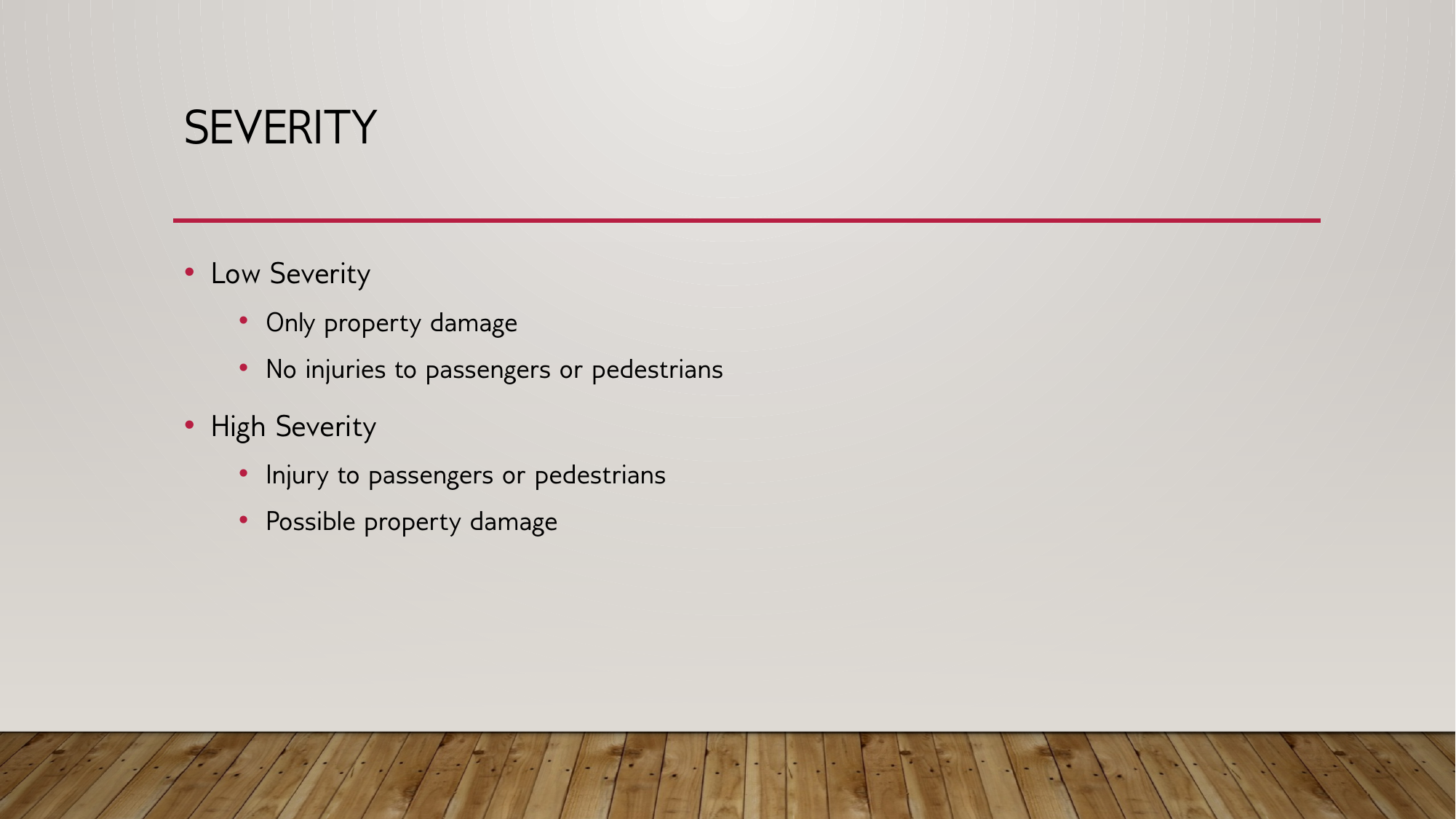

# SEVERITY
Low Severity
Only property damage
No injuries to passengers or pedestrians
High Severity
Injury to passengers or pedestrians
Possible property damage